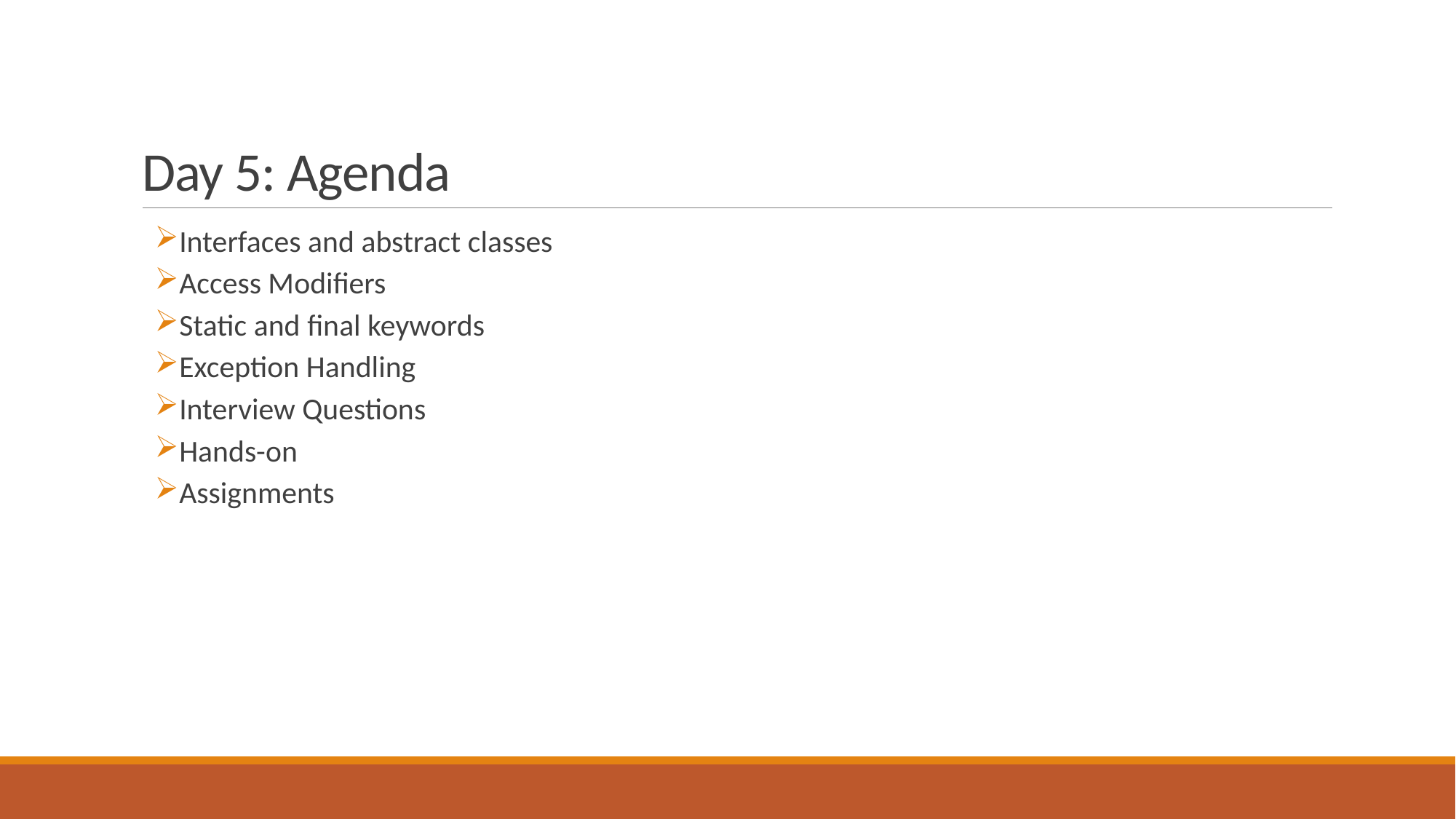

# Day 5: Agenda
Interfaces and abstract classes
Access Modifiers
Static and final keywords
Exception Handling
Interview Questions
Hands-on
Assignments